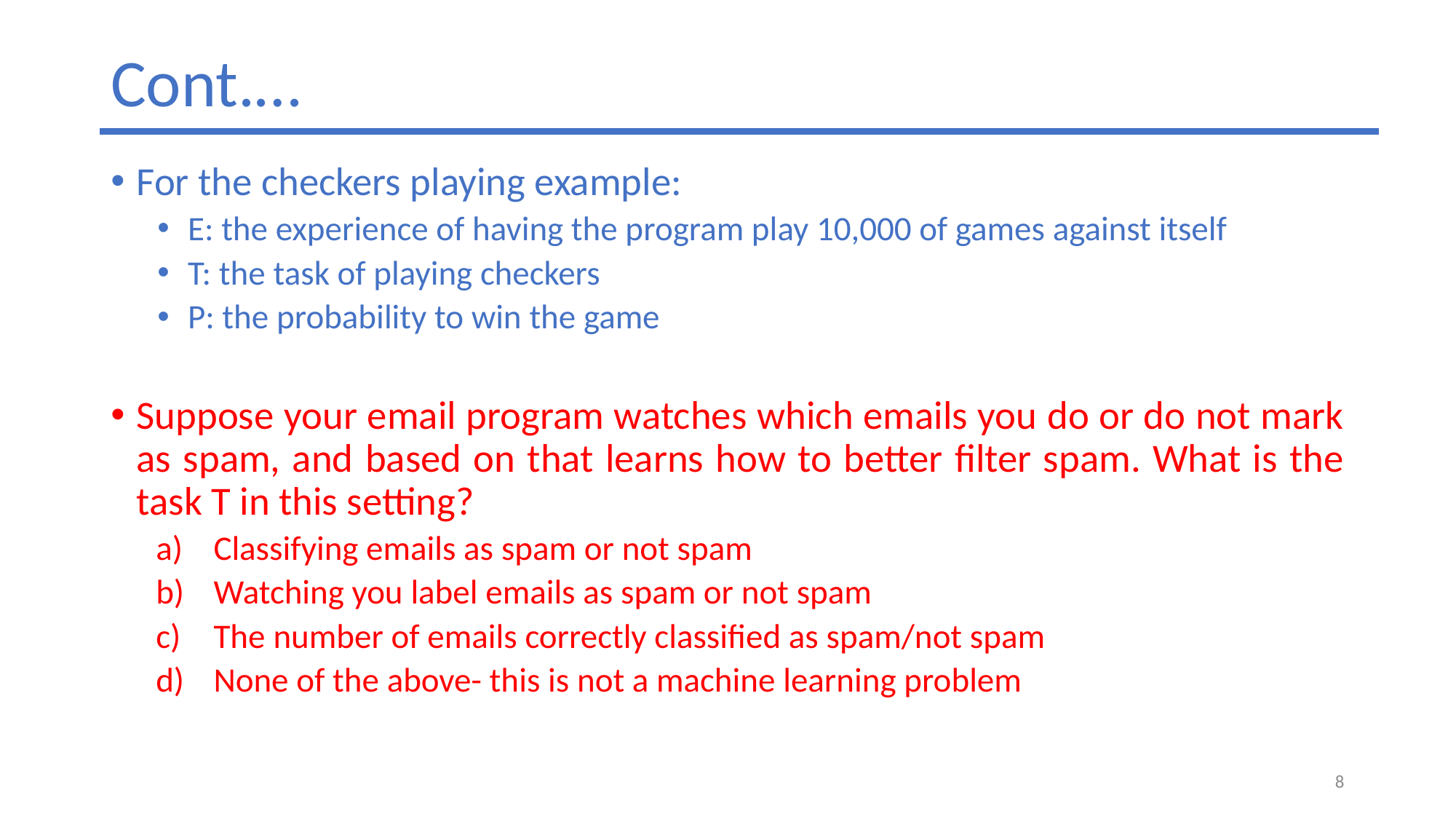

Cont.…
For the checkers playing example:
E: the experience of having the program play 10,000 of games against itself
T: the task of playing checkers
P: the probability to win the game

Suppose your email program watches which emails you do or do not mark as spam, and based on that learns how to better filter spam. What is the task T in this setting?
Classifying emails as spam or not spam
Watching you label emails as spam or not spam
The number of emails correctly classified as spam/not spam
None of the above- this is not a machine learning problem
8